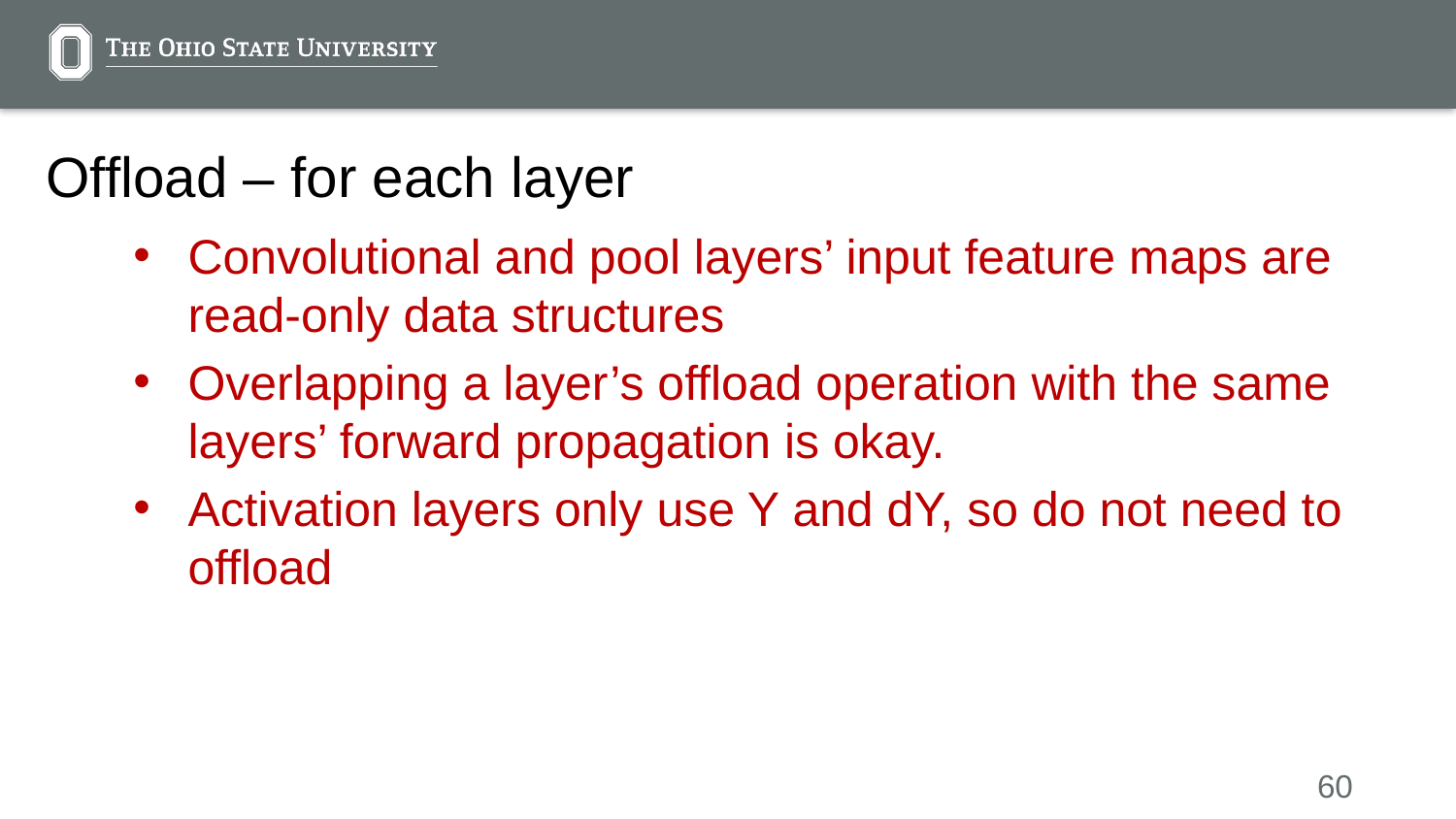

# Offload – for each layer
Convolutional and pool layers’ input feature maps are read-only data structures
Overlapping a layer’s offload operation with the same layers’ forward propagation is okay.
Activation layers only use Y and dY, so do not need to offload